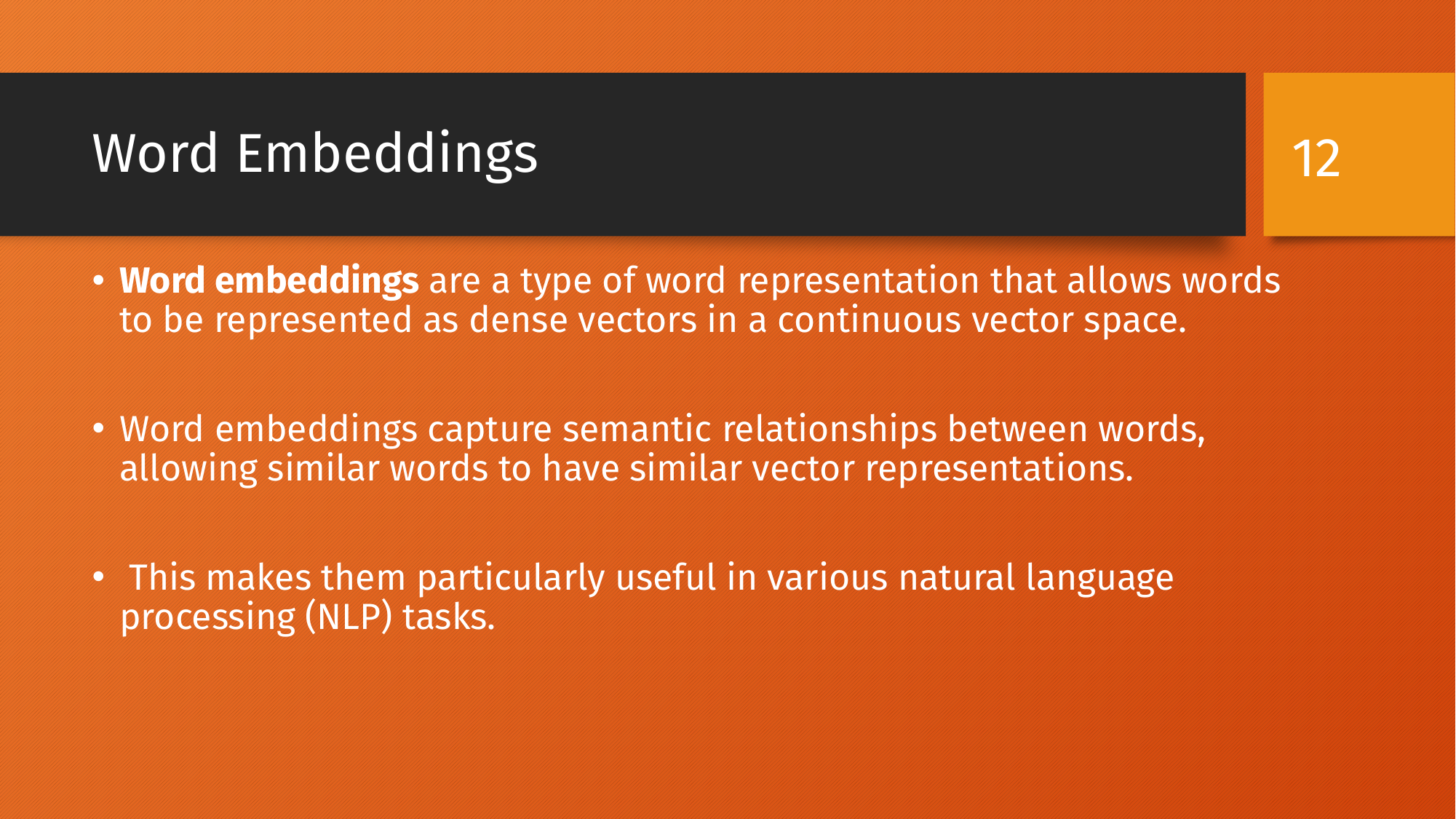

12
# Word Embeddings
Word embeddings are a type of word representation that allows words to be represented as dense vectors in a continuous vector space.

Word embeddings capture semantic relationships between words, allowing similar words to have similar vector representations.

 This makes them particularly useful in various natural language processing (NLP) tasks.